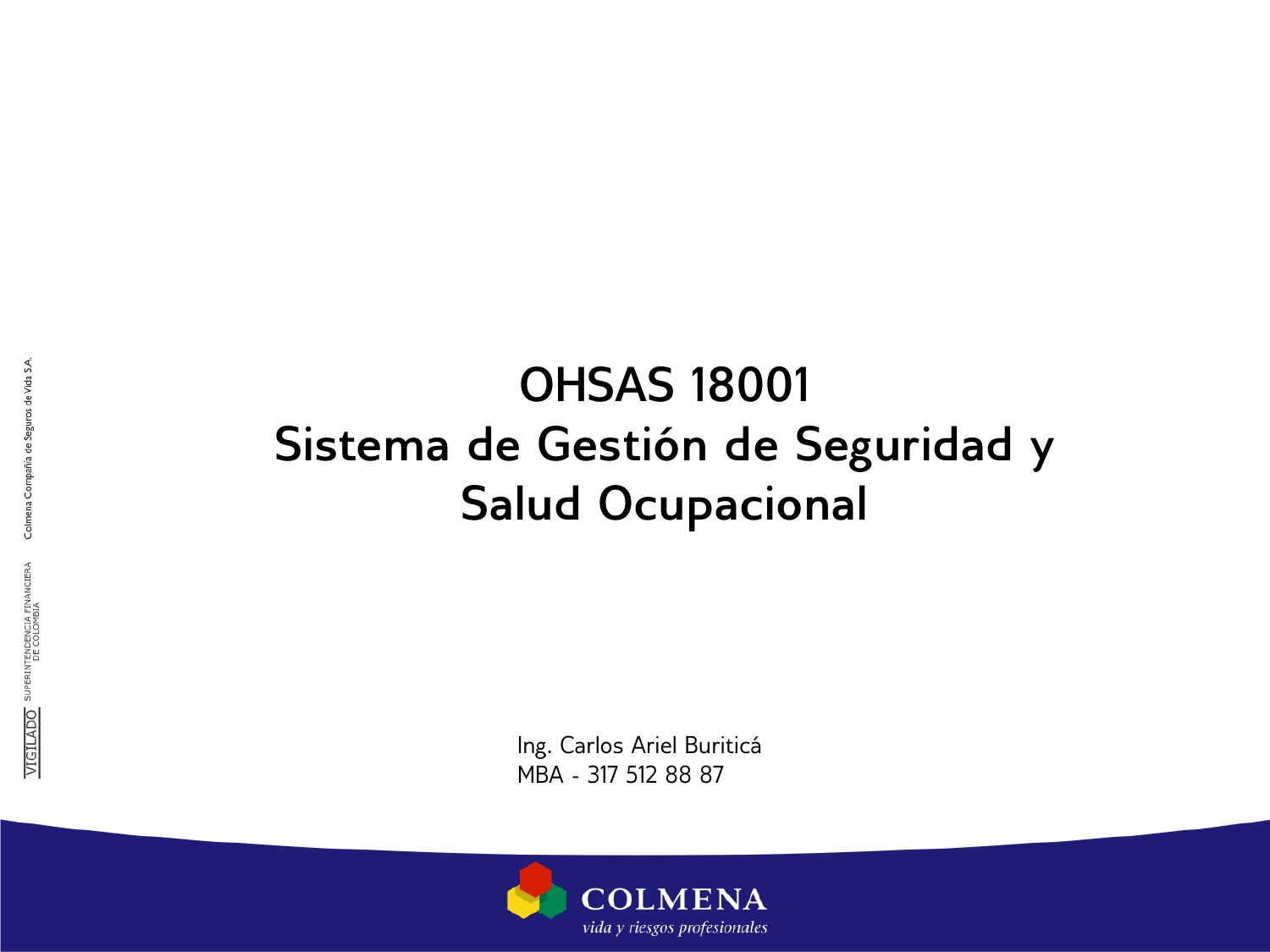

OHSAS 18001
Sistema de Gestión de Seguridad y Salud Ocupacional
Ing. Carlos Ariel Buriticá
MBA - 317 512 88 87